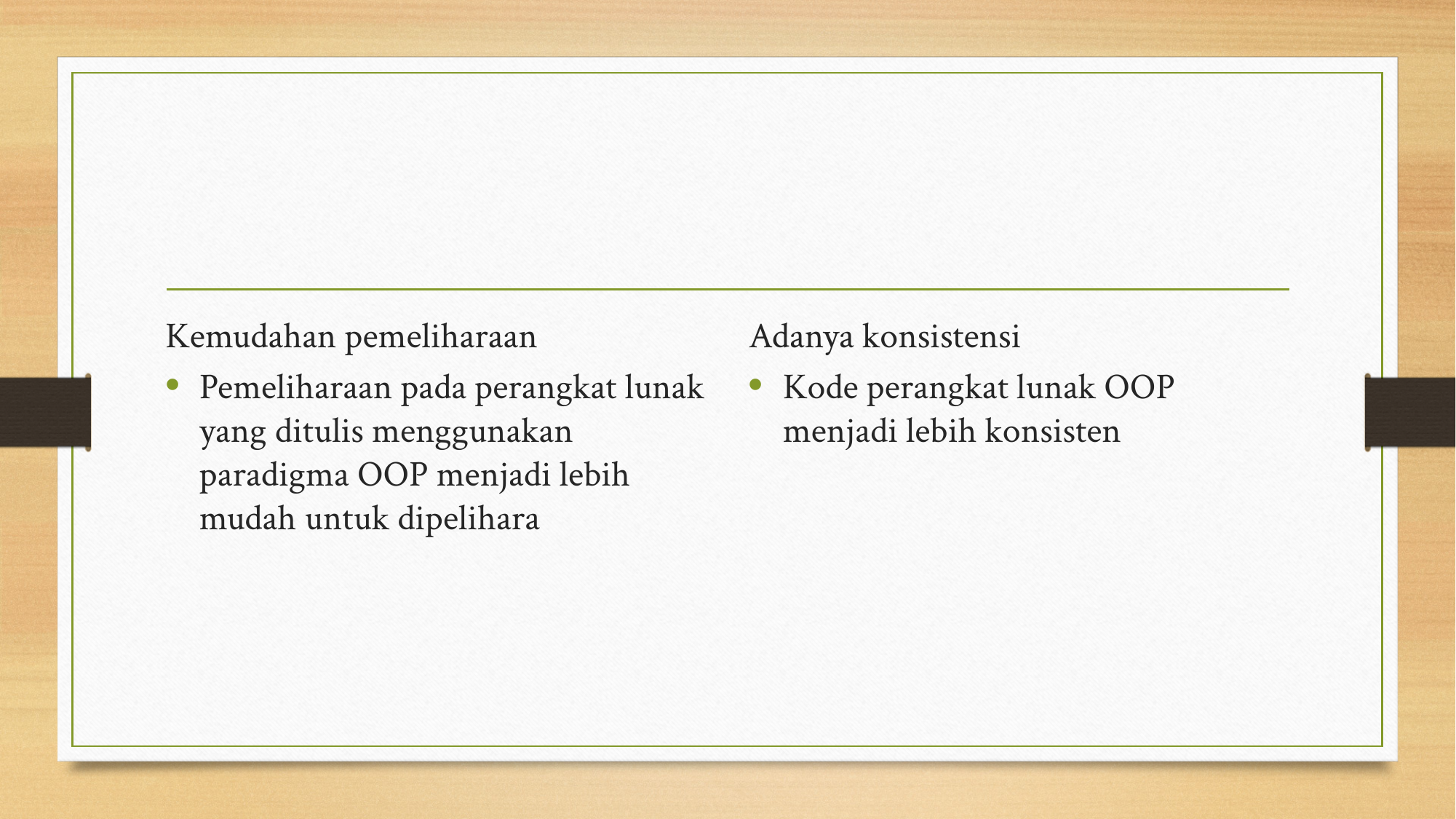

#
Kemudahan pemeliharaan
Pemeliharaan pada perangkat lunak yang ditulis menggunakan paradigma OOP menjadi lebih mudah untuk dipelihara
Adanya konsistensi
Kode perangkat lunak OOP menjadi lebih konsisten